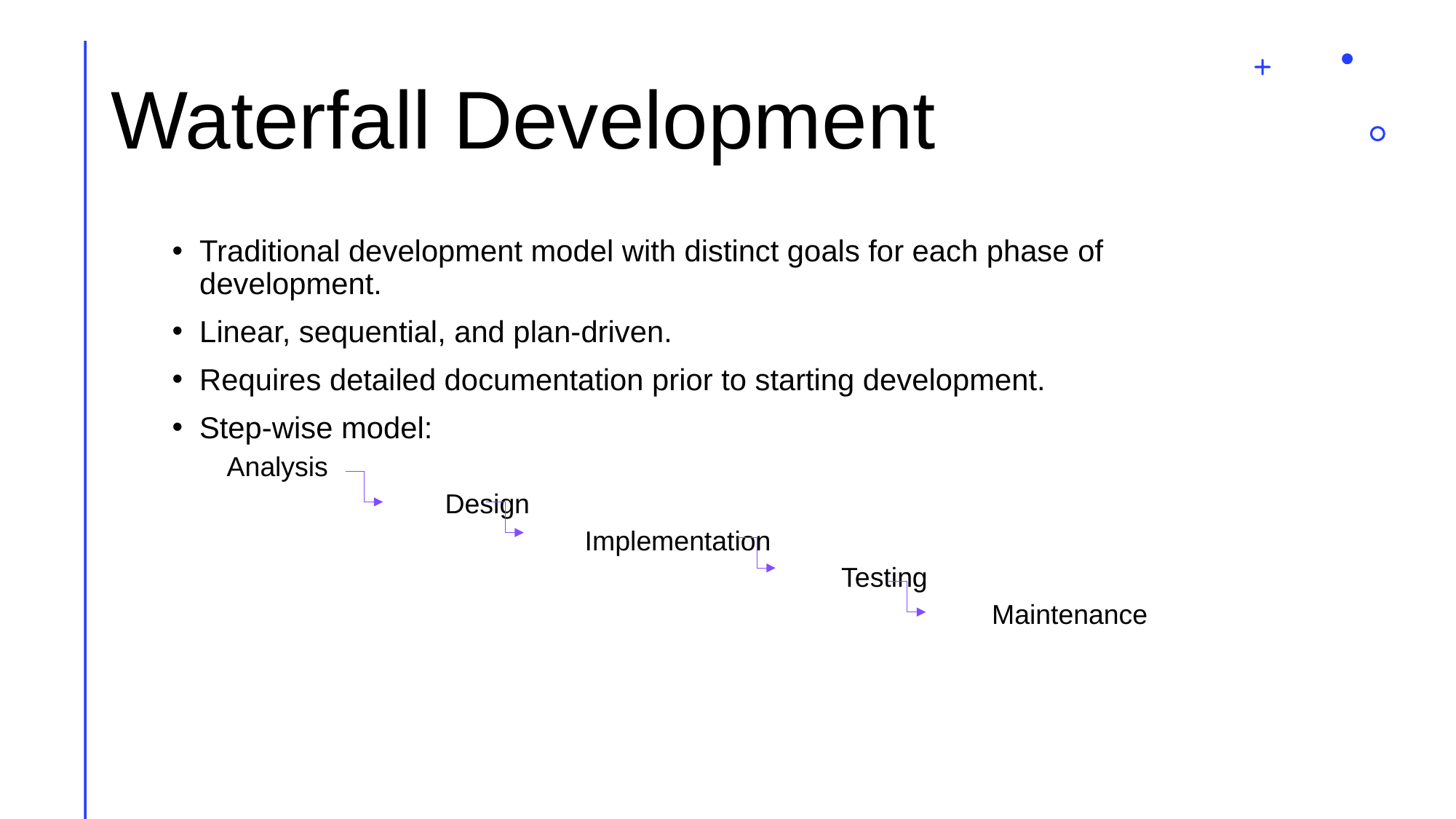

# Waterfall Development
Traditional development model with distinct goals for each phase of development.
Linear, sequential, and plan-driven.
Requires detailed documentation prior to starting development.
Step-wise model:
Analysis
		Design
			    Implementation
					         Testing
				                                           Maintenance